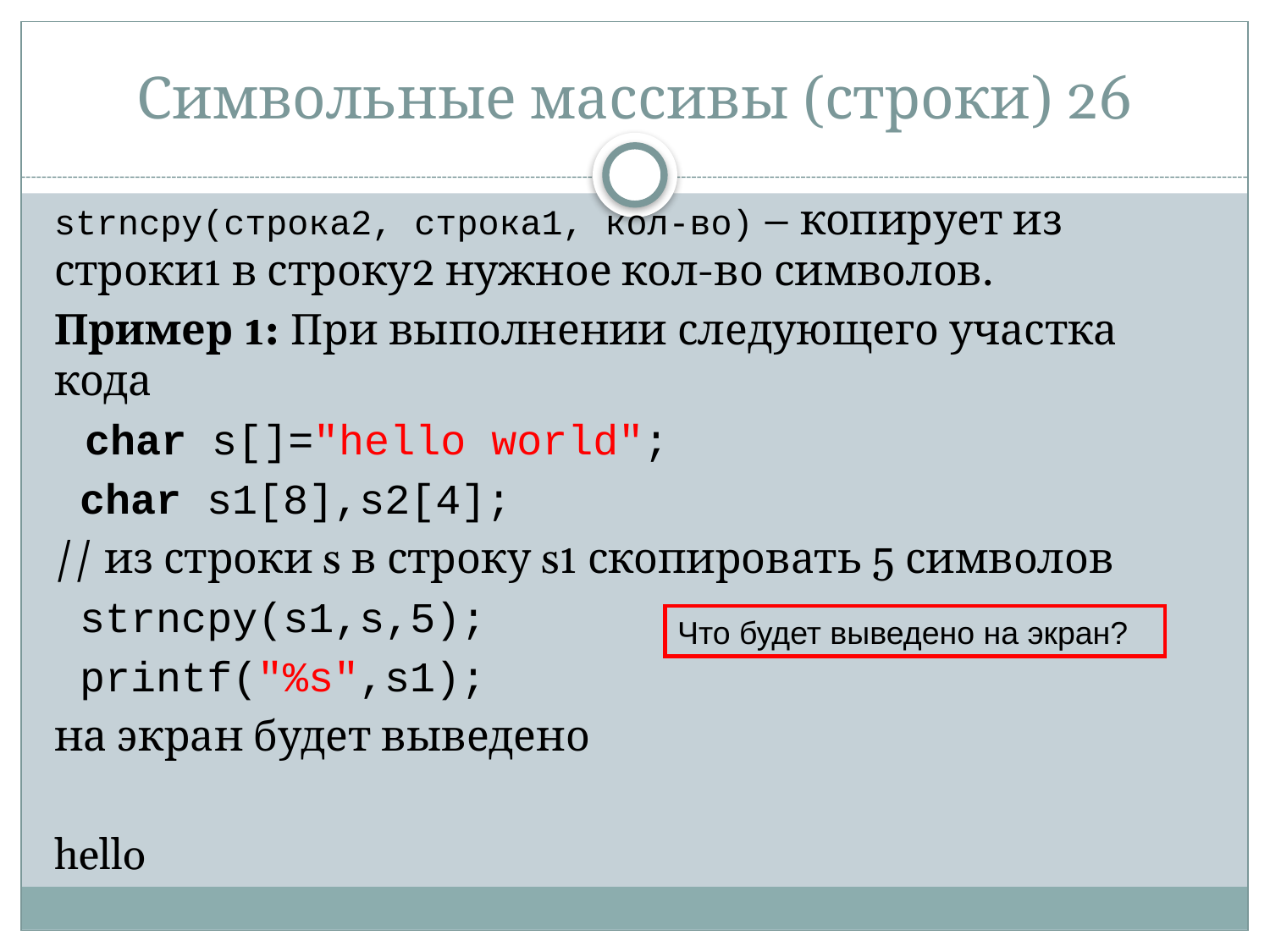

# Символьные массивы (строки) 26
strncpy(строка2, строка1, кол-во) – копирует из строки1 в строку2 нужное кол-во символов.
Пример 1: При выполнении следующего участка кода
   char s[]="hello world";
 char s1[8],s2[4];
// из строки s в строку s1 скопировать 5 символов
 strncpy(s1,s,5);
 printf("%s",s1);
на экран будет выведено

hello
Что будет выведено на экран?